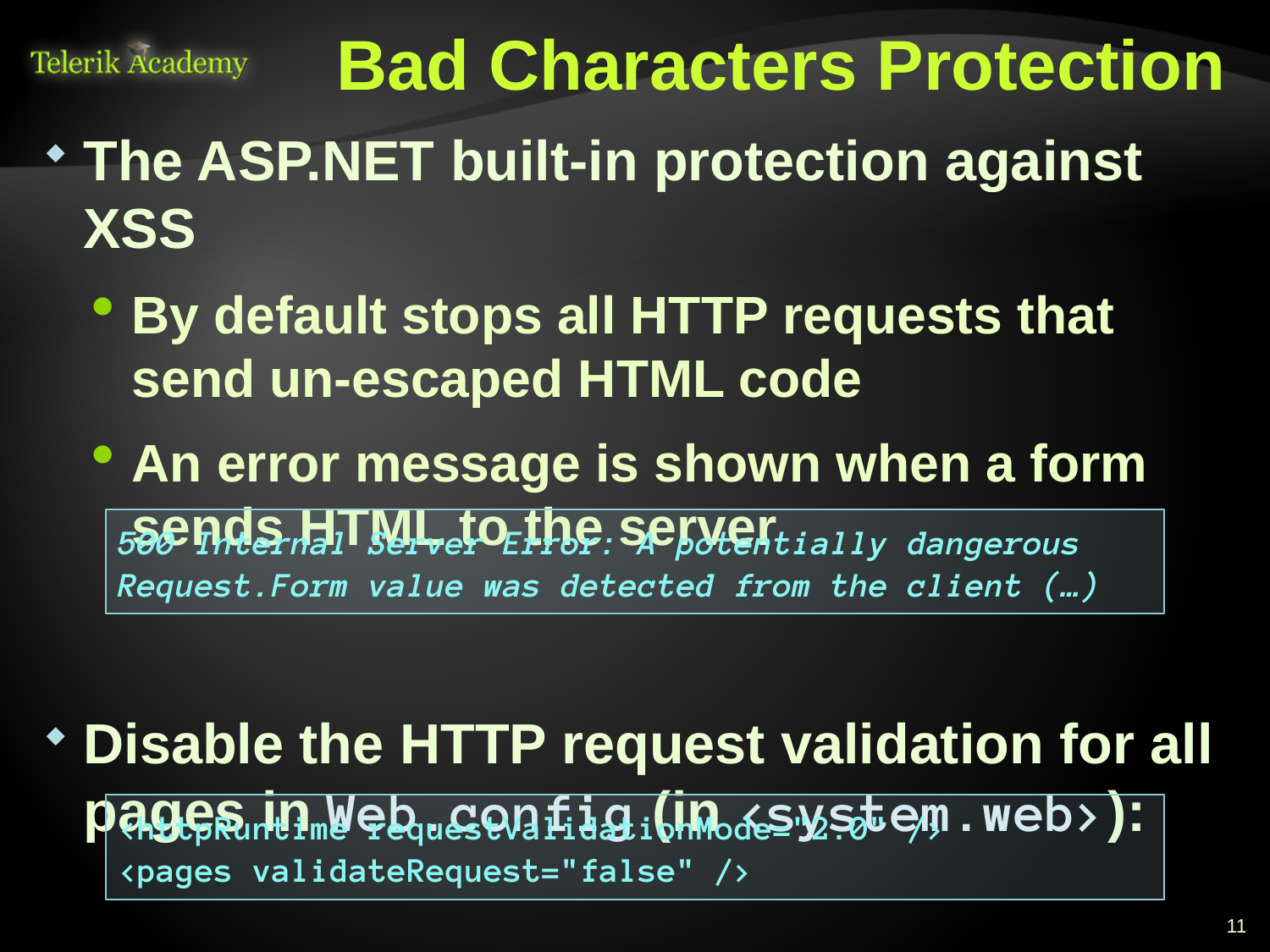

# Bad Characters Protection
The ASP.NET built-in protection against XSS
By default stops all HTTP requests that send un-escaped HTML code
An error message is shown when a form sends HTML to the server

Disable the HTTP request validation for all pages in Web.config (in <system.web>):
500 Internal Server Error: A potentially dangerous Request.Form value was detected from the client (…)
<httpRuntime requestValidationMode="2.0" />
<pages validateRequest="false" />
11